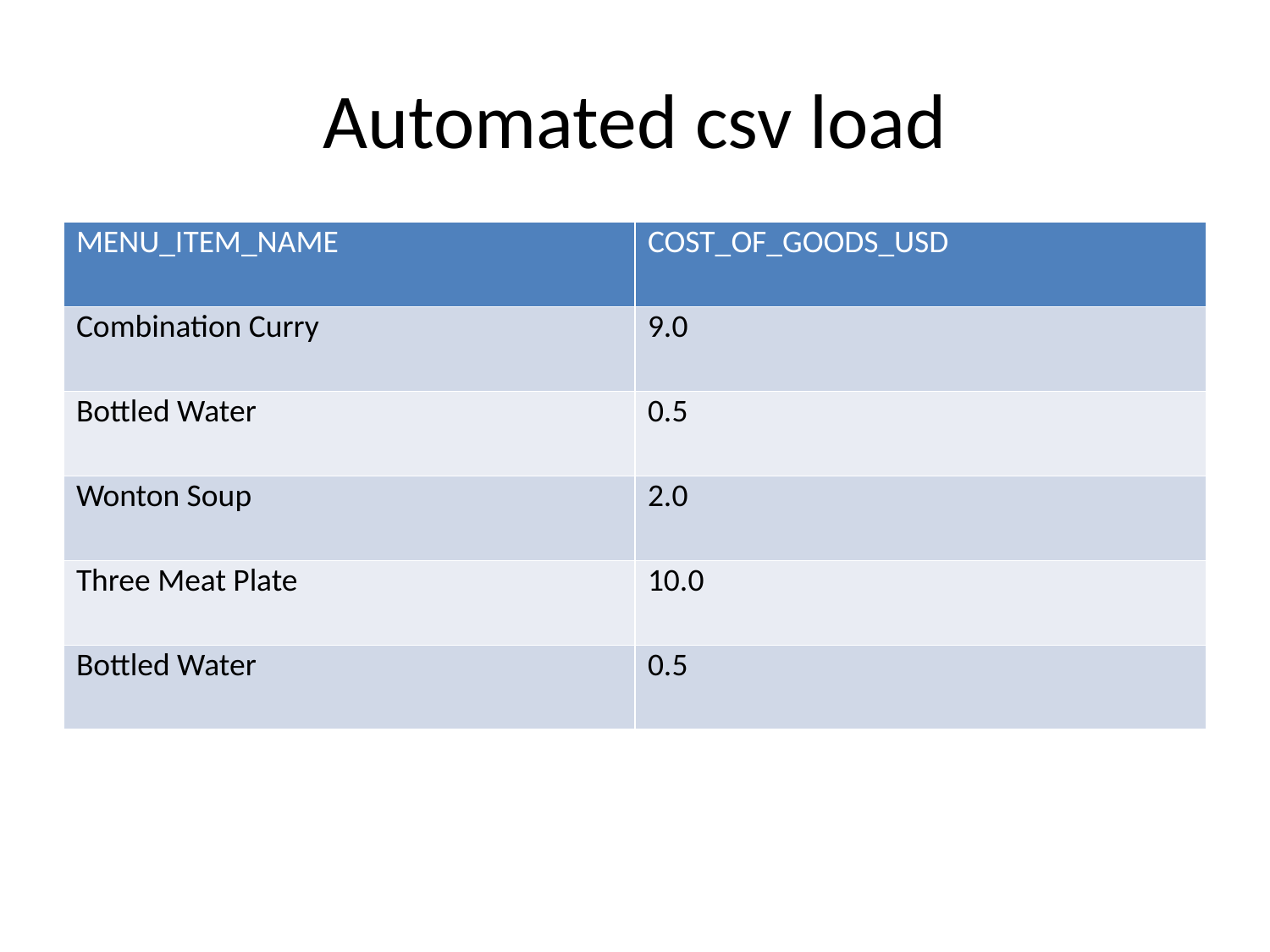

# Automated csv load
| MENU\_ITEM\_NAME | COST\_OF\_GOODS\_USD |
| --- | --- |
| Combination Curry | 9.0 |
| Bottled Water | 0.5 |
| Wonton Soup | 2.0 |
| Three Meat Plate | 10.0 |
| Bottled Water | 0.5 |